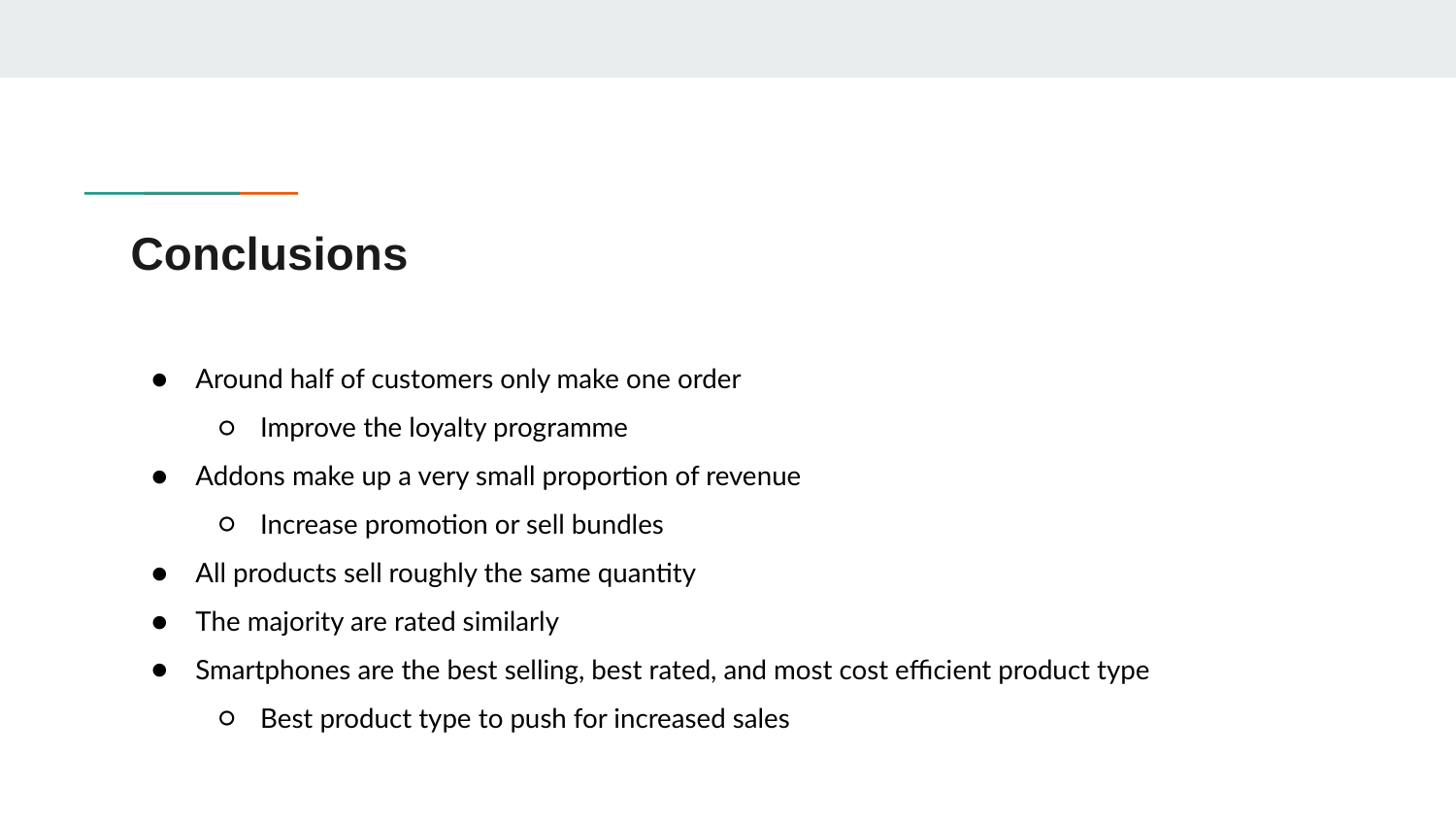

# Conclusions
Around half of customers only make one order
Improve the loyalty programme
Addons make up a very small proportion of revenue
Increase promotion or sell bundles
All products sell roughly the same quantity
The majority are rated similarly
Smartphones are the best selling, best rated, and most cost efficient product type
Best product type to push for increased sales